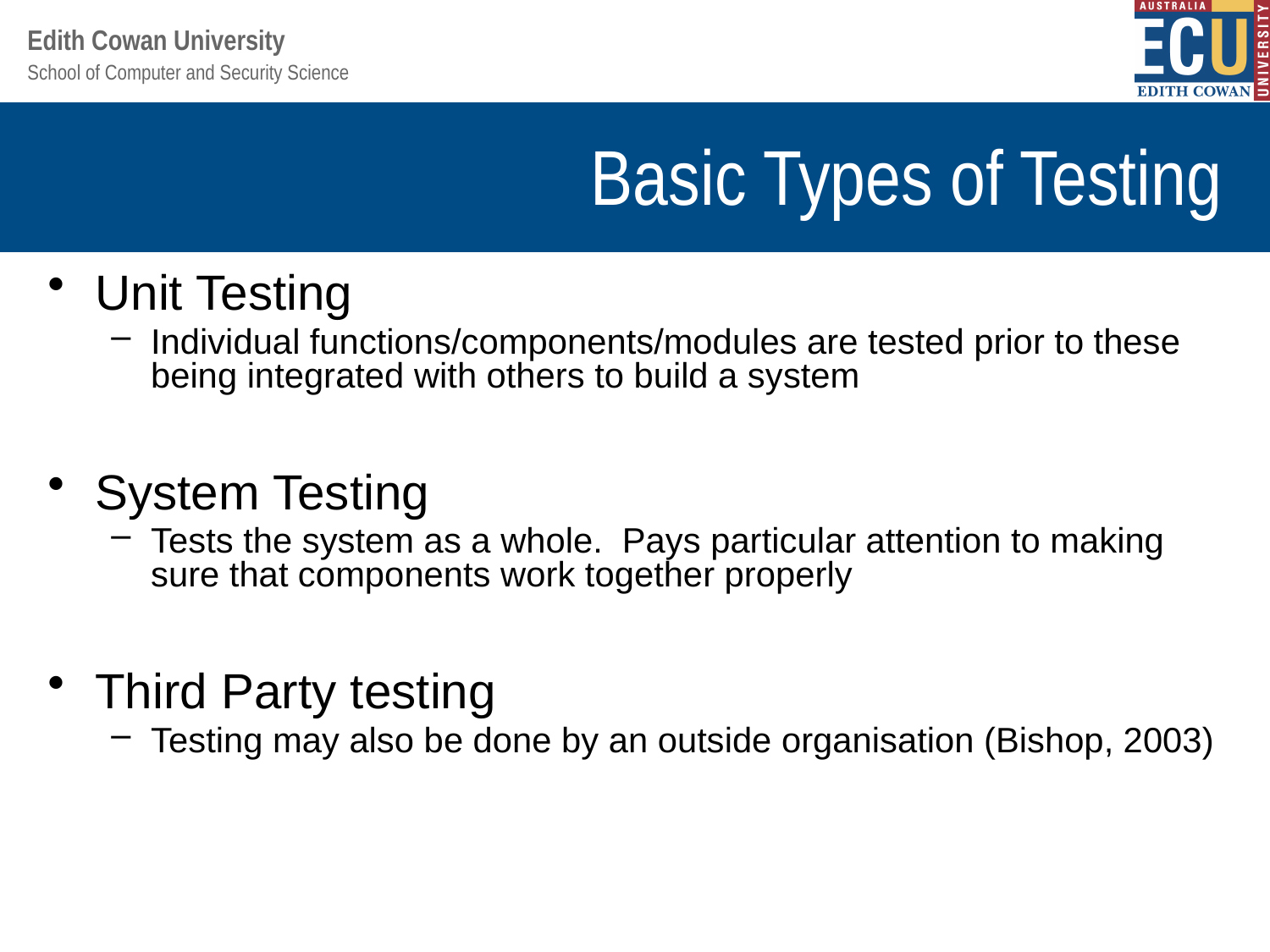

# Basic Types of Testing
Unit Testing
Individual functions/components/modules are tested prior to these being integrated with others to build a system

System Testing
Tests the system as a whole.  Pays particular attention to making sure that components work together properly

Third Party testing
Testing may also be done by an outside organisation (Bishop, 2003)